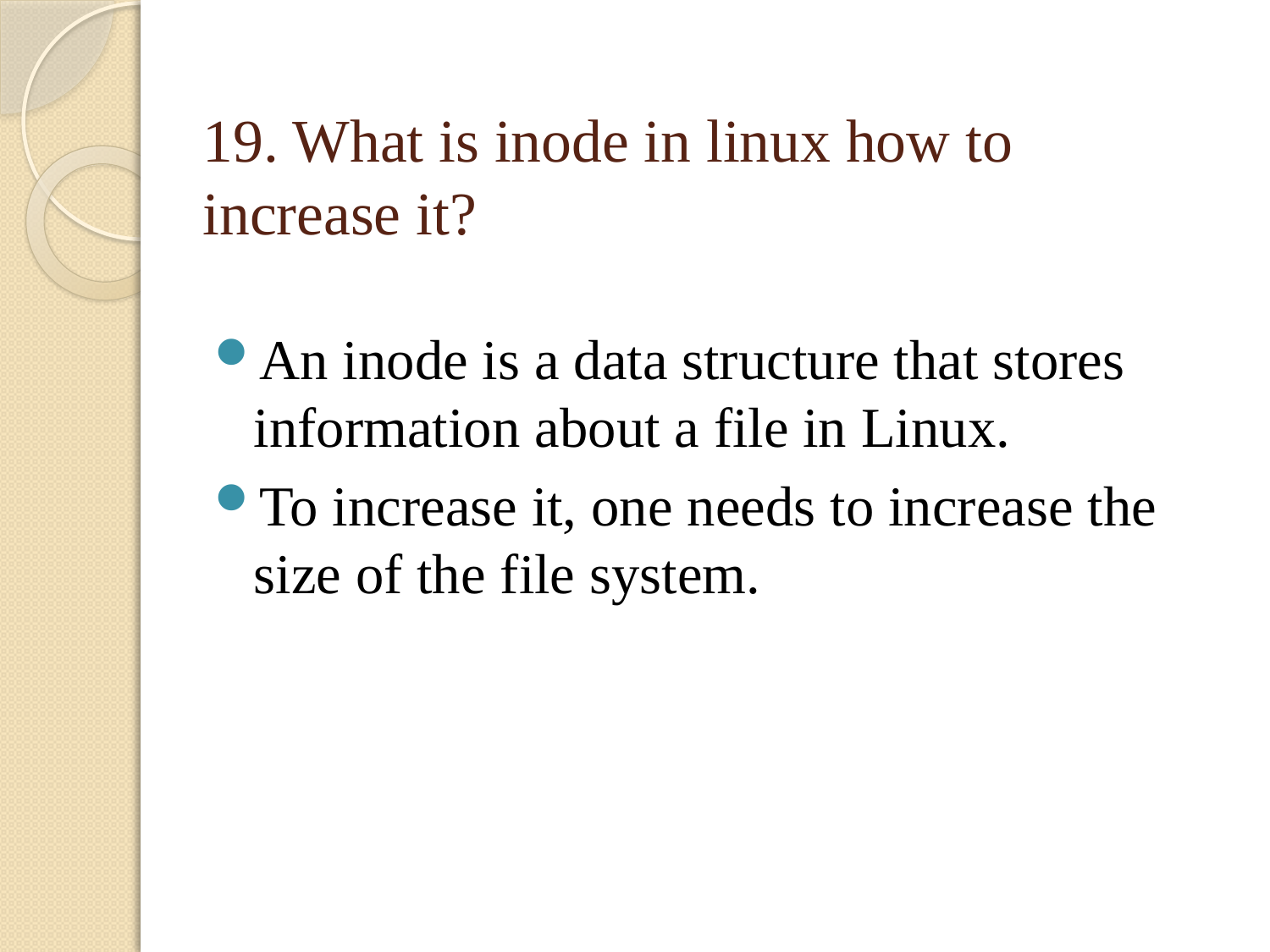

# 19. What is inode in linux how to increase it?
An inode is a data structure that stores information about a file in Linux.
To increase it, one needs to increase the size of the file system.